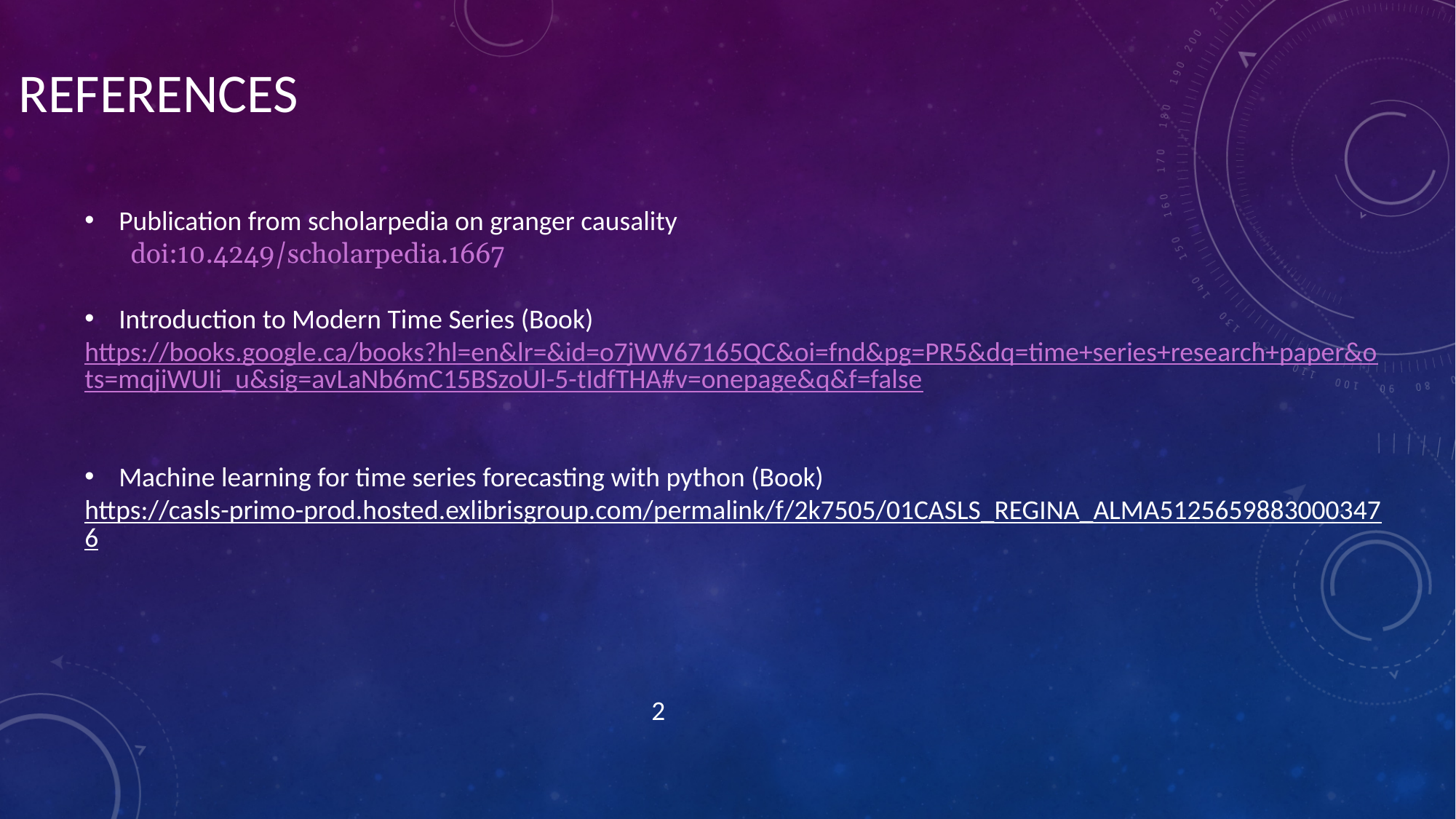

# REFERENCES

Publication from scholarpedia on granger causality
       doi:10.4249/scholarpedia.1667

Introduction to Modern Time Series (Book)
https://books.google.ca/books?hl=en&lr=&id=o7jWV67165QC&oi=fnd&pg=PR5&dq=time+series+research+paper&ots=mqjiWUIi_u&sig=avLaNb6mC15BSzoUl-5-tIdfTHA#v=onepage&q&f=false

Machine learning for time series forecasting with python (Book)
https://casls-primo-prod.hosted.exlibrisgroup.com/permalink/f/2k7505/01CASLS_REGINA_ALMA51256598830003476

2